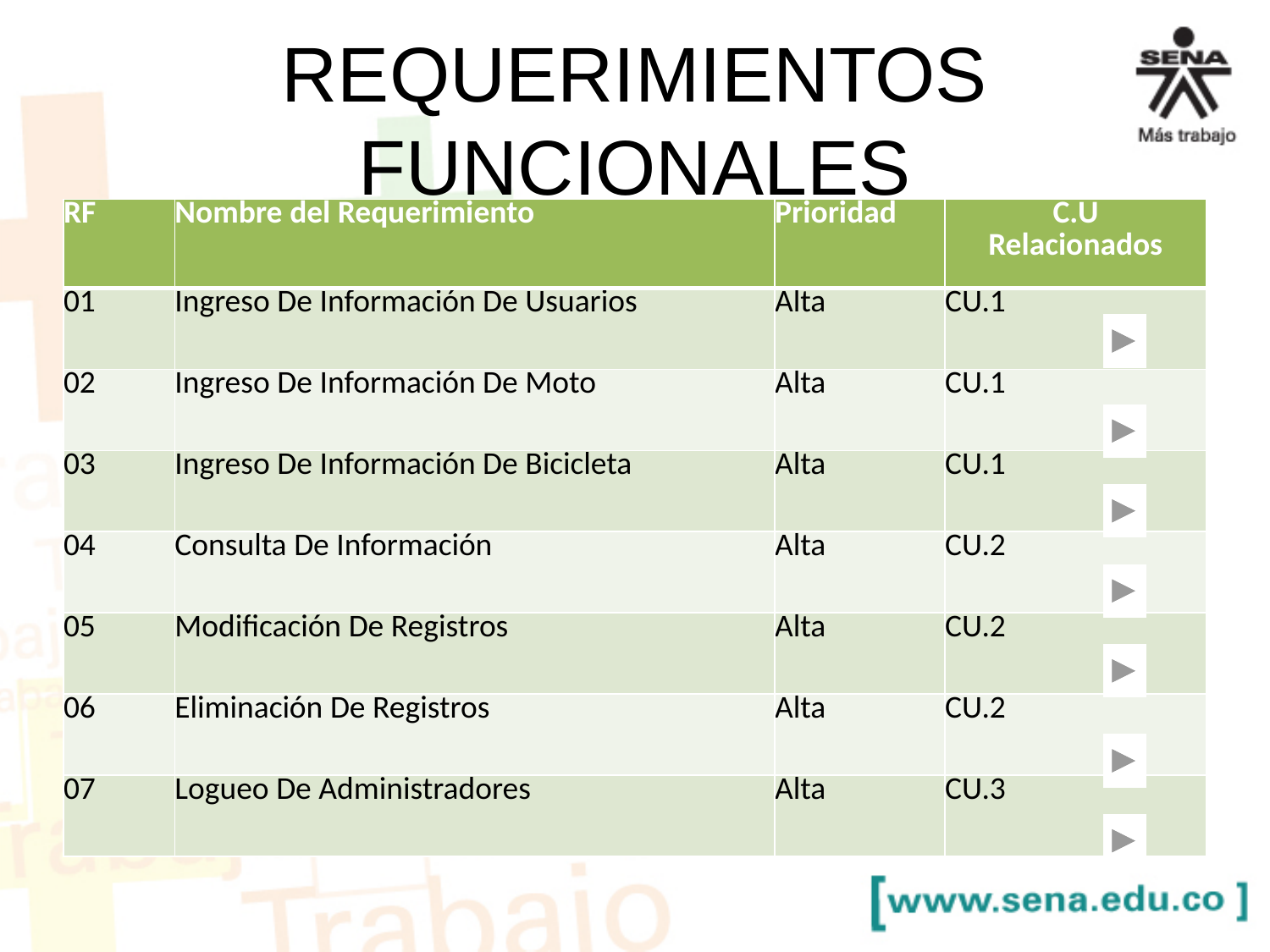

# REQUERIMIENTOS FUNCIONALES
| RF | Nombre del Requerimiento | Prioridad | C.U Relacionados |
| --- | --- | --- | --- |
| 01 | Ingreso De Información De Usuarios | Alta | CU.1 |
| 02 | Ingreso De Información De Moto | Alta | CU.1 |
| 03 | Ingreso De Información De Bicicleta | Alta | CU.1 |
| 04 | Consulta De Información | Alta | CU.2 |
| 05 | Modificación De Registros | Alta | CU.2 |
| 06 | Eliminación De Registros | Alta | CU.2 |
| 07 | Logueo De Administradores | Alta | CU.3 |